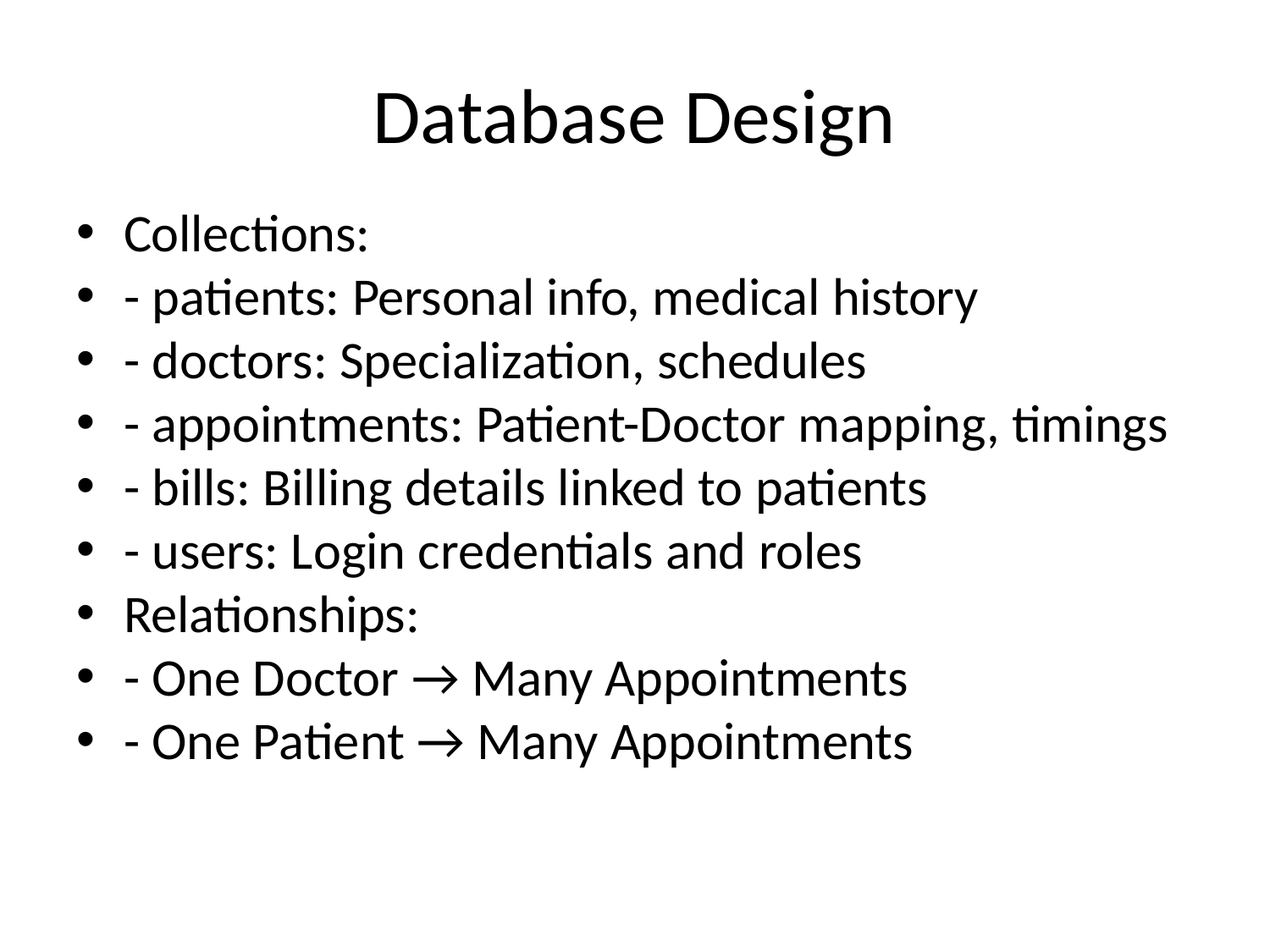

# Database Design
Collections:
- patients: Personal info, medical history
- doctors: Specialization, schedules
- appointments: Patient-Doctor mapping, timings
- bills: Billing details linked to patients
- users: Login credentials and roles
Relationships:
- One Doctor → Many Appointments
- One Patient → Many Appointments